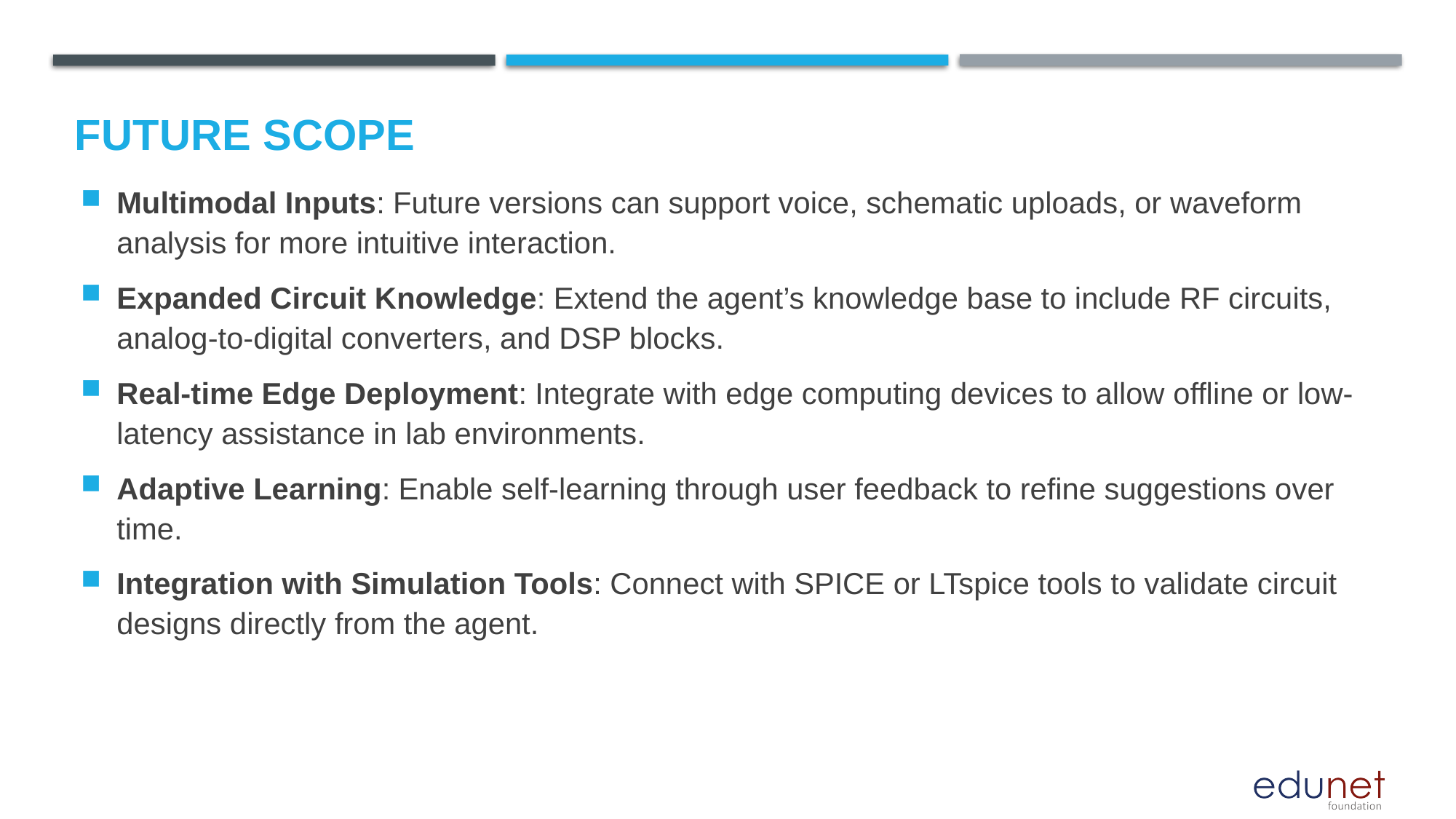

Future scope
Multimodal Inputs: Future versions can support voice, schematic uploads, or waveform analysis for more intuitive interaction.
Expanded Circuit Knowledge: Extend the agent’s knowledge base to include RF circuits, analog-to-digital converters, and DSP blocks.
Real-time Edge Deployment: Integrate with edge computing devices to allow offline or low-latency assistance in lab environments.
Adaptive Learning: Enable self-learning through user feedback to refine suggestions over time.
Integration with Simulation Tools: Connect with SPICE or LTspice tools to validate circuit designs directly from the agent.